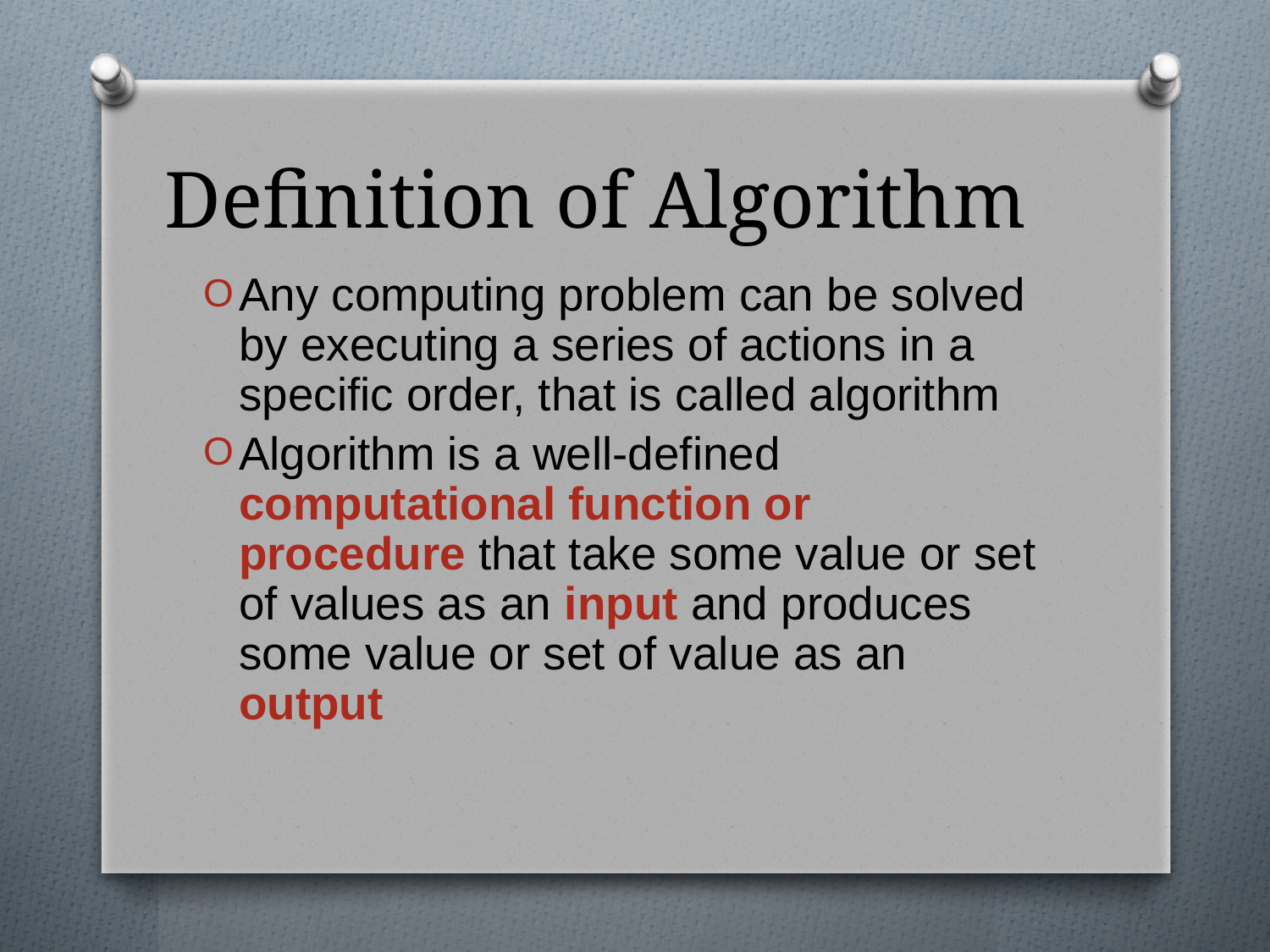

# Definition of Algorithm
Any computing problem can be solved by executing a series of actions in a specific order, that is called algorithm
Algorithm is a well-defined computational function or procedure that take some value or set of values as an input and produces some value or set of value as an output